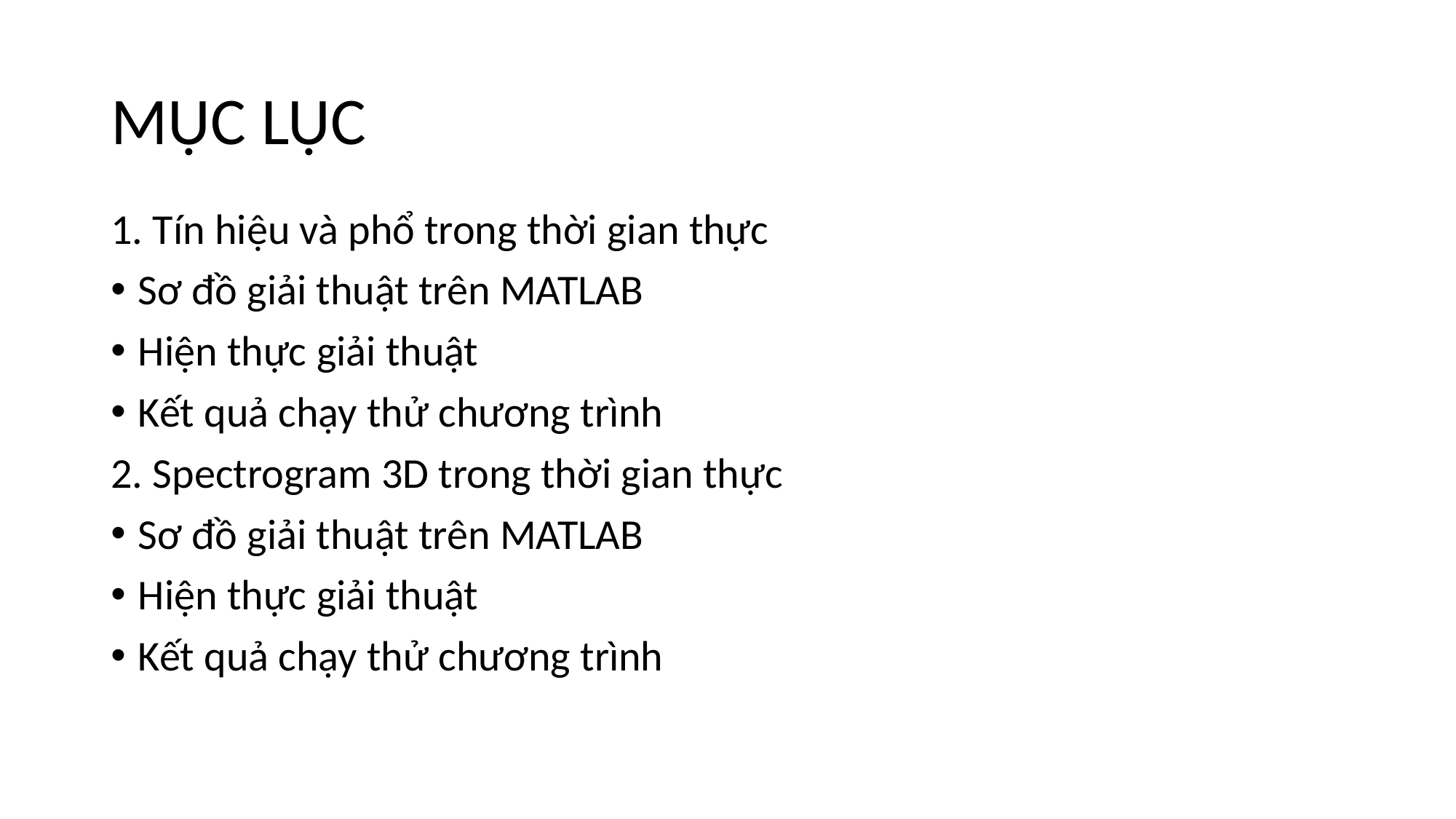

# MỤC LỤC
1. Tín hiệu và phổ trong thời gian thực
Sơ đồ giải thuật trên MATLAB
Hiện thực giải thuật
Kết quả chạy thử chương trình
2. Spectrogram 3D trong thời gian thực
Sơ đồ giải thuật trên MATLAB
Hiện thực giải thuật
Kết quả chạy thử chương trình